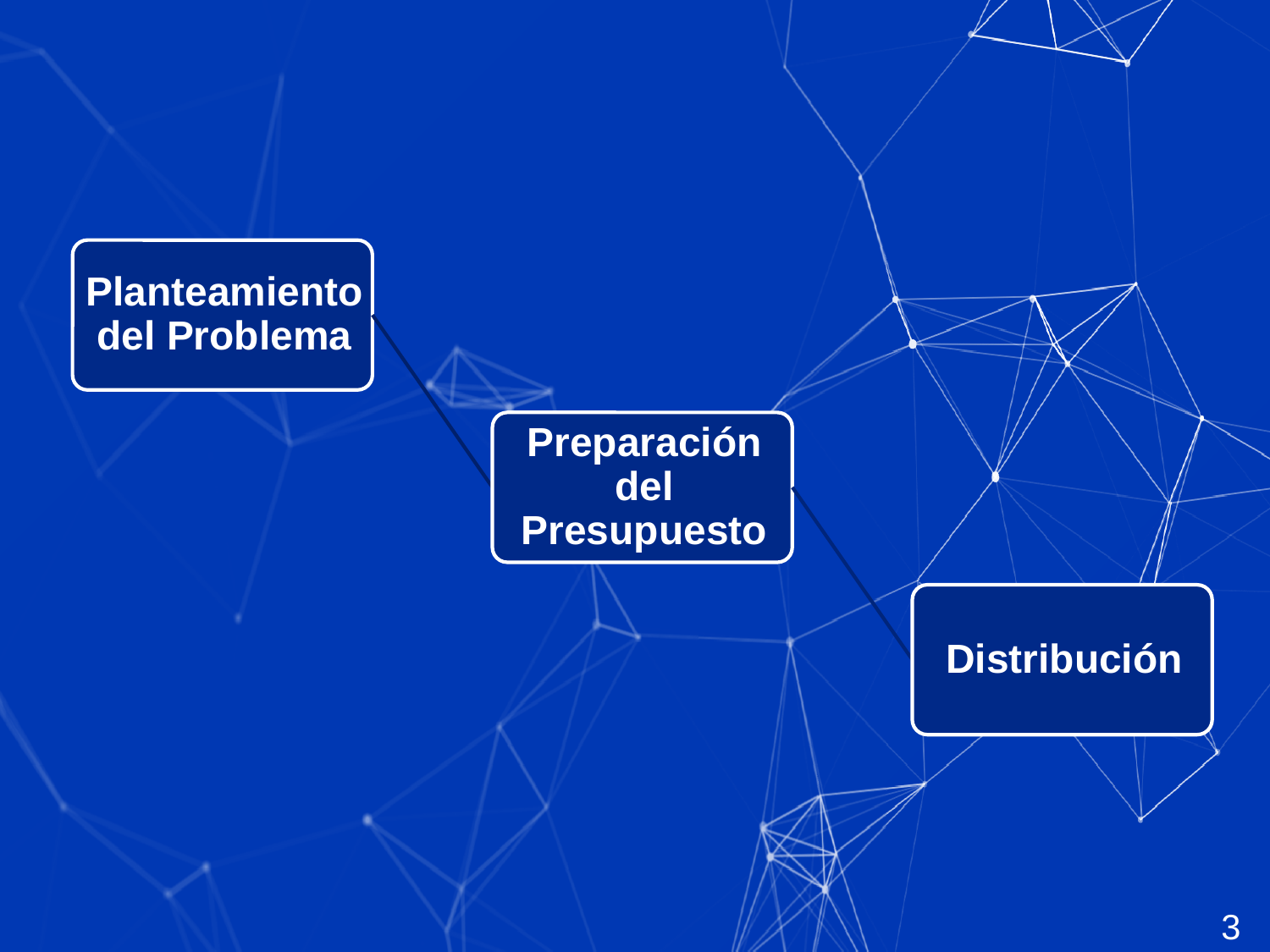

Planteamiento del Problema

Preparación del Presupuesto

Distribución

3